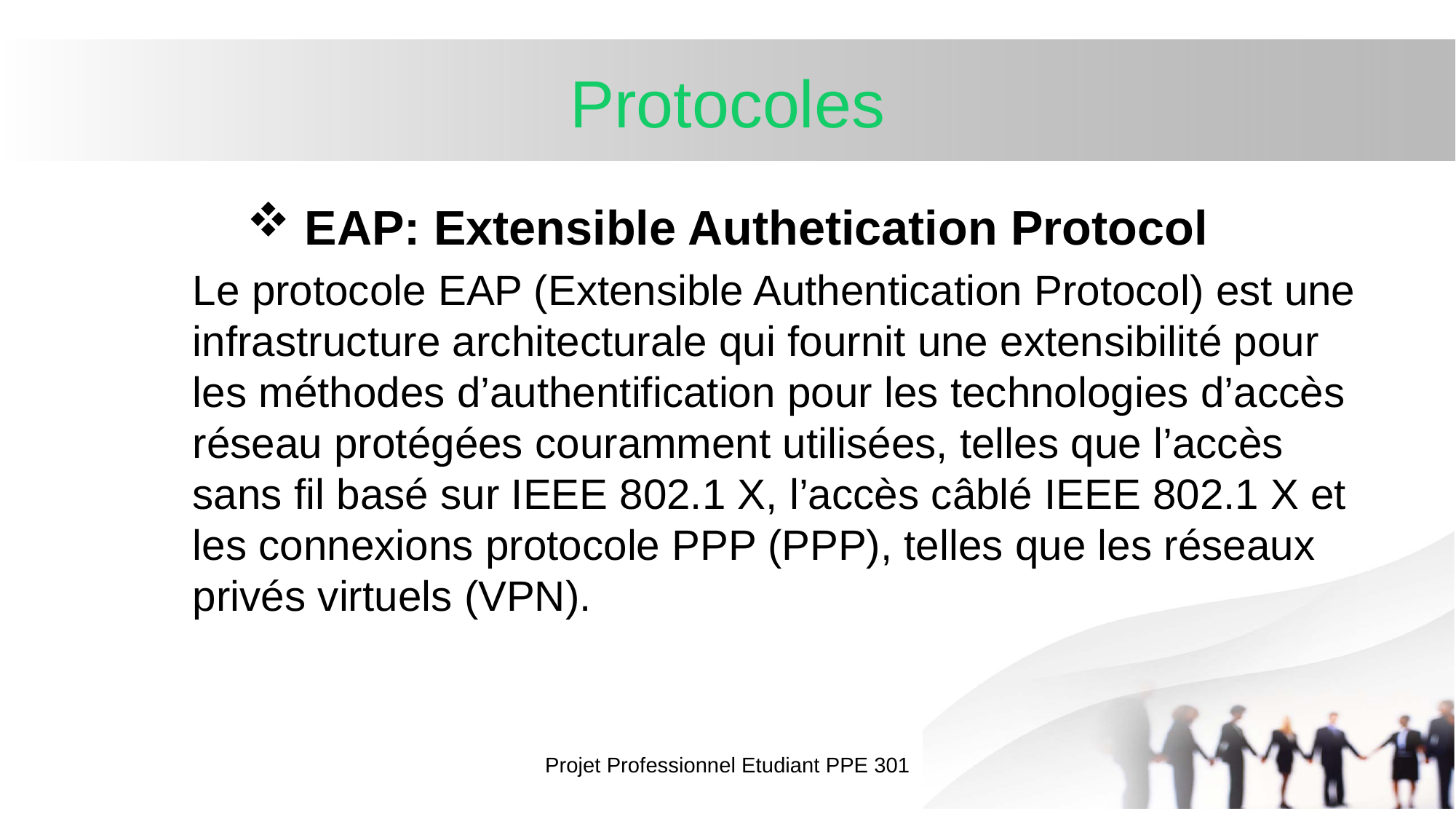

# Protocoles
 EAP: Extensible Authetication Protocol
Le protocole EAP (Extensible Authentication Protocol) est une infrastructure architecturale qui fournit une extensibilité pour les méthodes d’authentification pour les technologies d’accès réseau protégées couramment utilisées, telles que l’accès sans fil basé sur IEEE 802.1 X, l’accès câblé IEEE 802.1 X et les connexions protocole PPP (PPP), telles que les réseaux privés virtuels (VPN).
Projet Professionnel Etudiant PPE 301
15